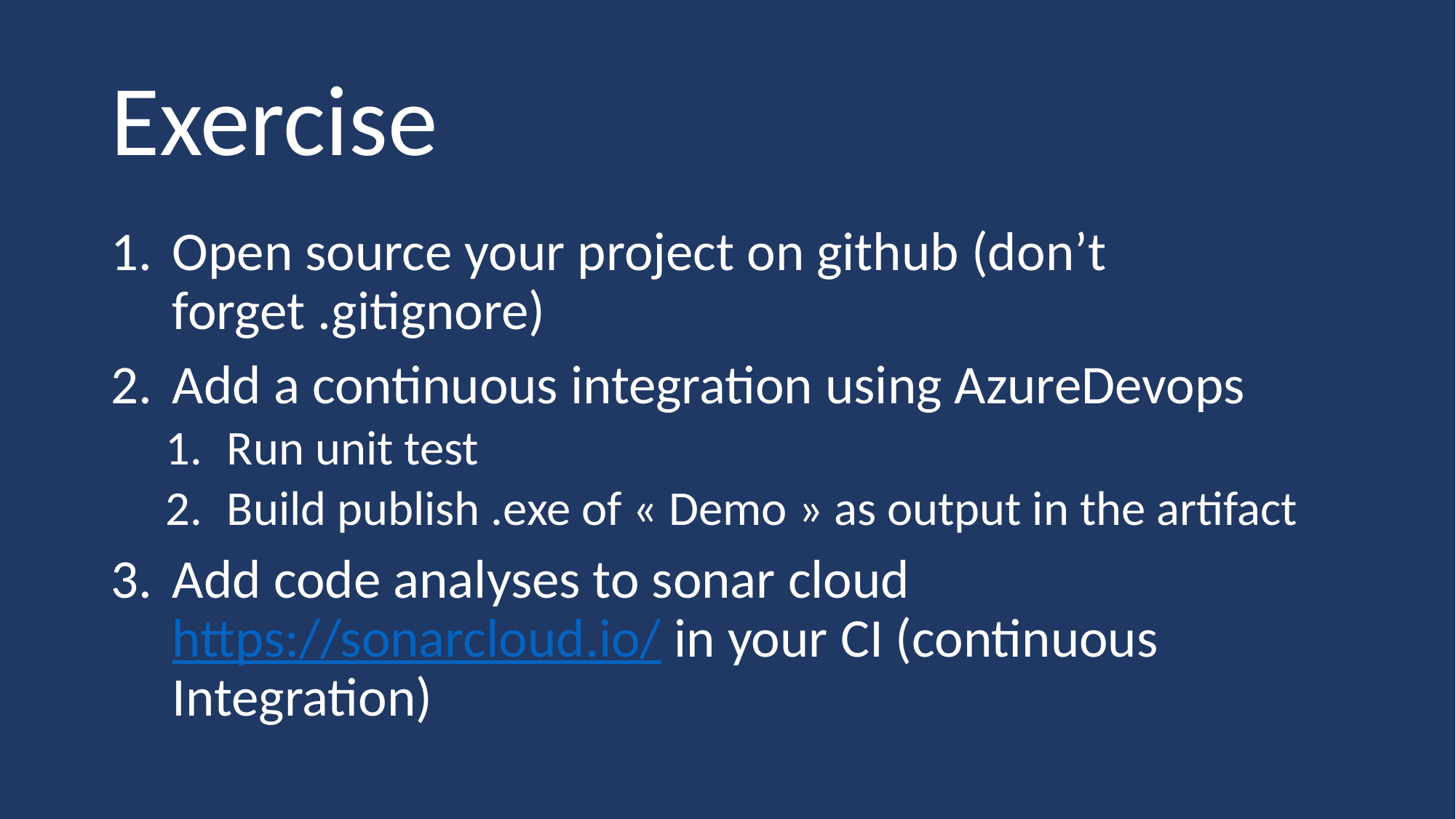

# Exercise
Open source your project on github (don’t forget .gitignore)
Add a continuous integration using AzureDevops
Run unit test
Build publish .exe of « Demo » as output in the artifact
Add code analyses to sonar cloud https://sonarcloud.io/ in your CI (continuous Integration)